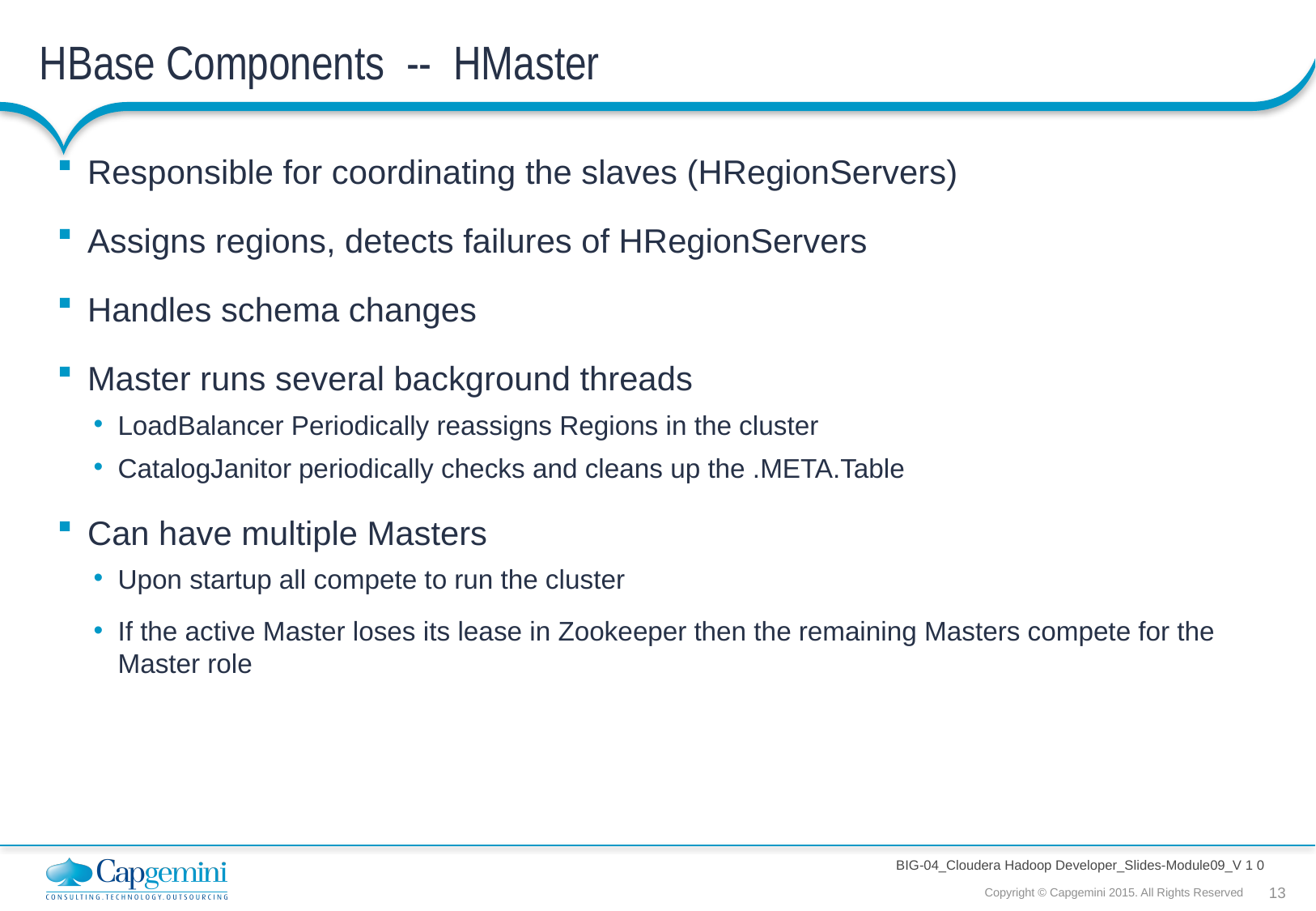

# HBase Components  --  HMaster
Responsible for coordinating the slaves (HRegionServers)
Assigns regions, detects failures of HRegionServers
Handles schema changes
Master runs several background threads
LoadBalancer Periodically reassigns Regions in the cluster
CatalogJanitor periodically checks and cleans up the .META.Table
Can have multiple Masters
Upon startup all compete to run the cluster
If the active Master loses its lease in Zookeeper then the remaining Masters compete for the Master role